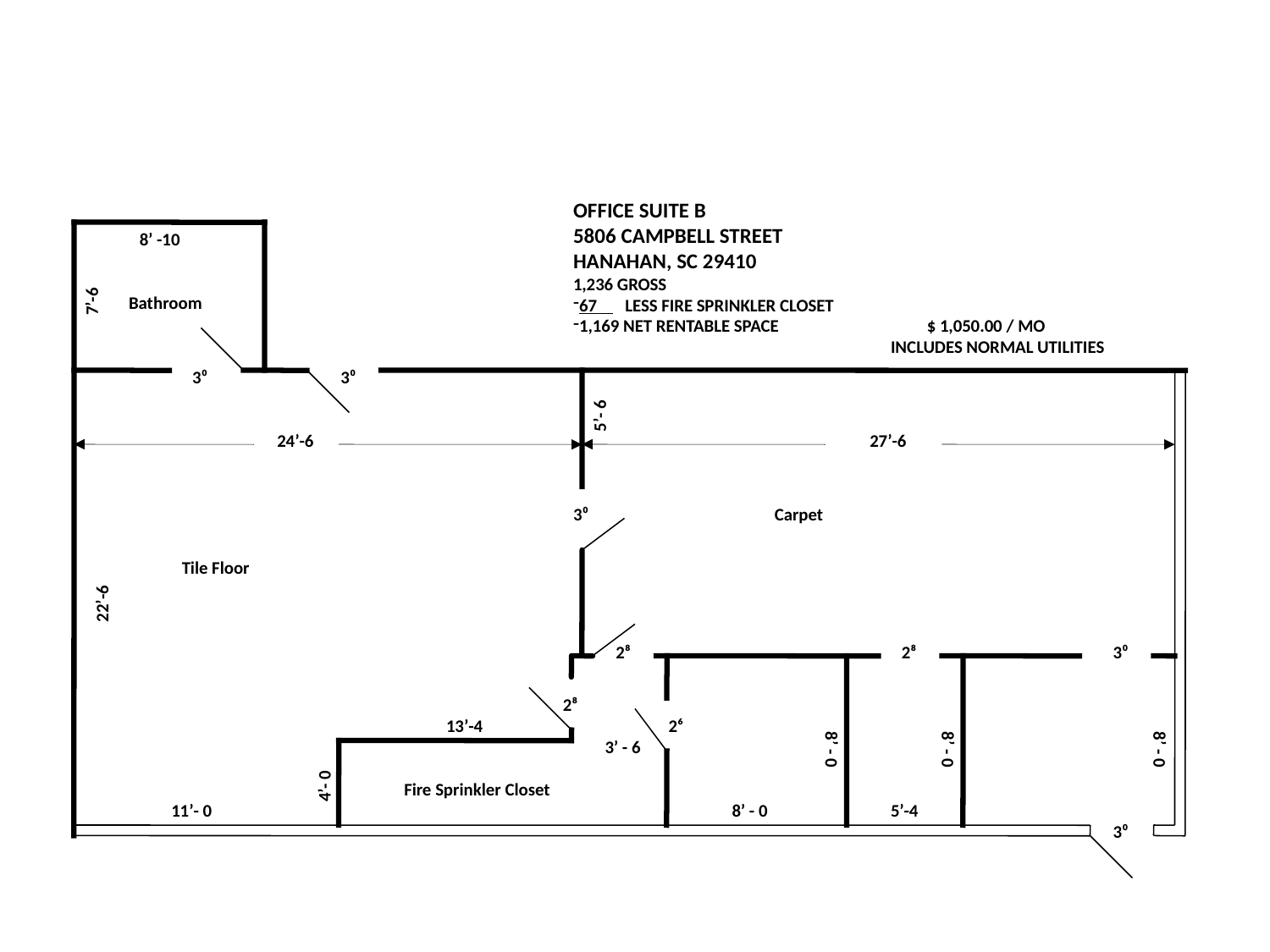

OFFICE SUITE B
5806 CAMPBELL STREET
HANAHAN, SC 29410
1,236 GROSS
67       LESS FIRE SPRINKLER CLOSET
1,169 NET RENTABLE SPACE                                     $ 1,050.00 / MO
INCLUDES NORMAL UTILITIES
7’-6
8’ -10
Bathroom
5’- 6
3⁰
3⁰
24’-6
27’-6
3⁰
Carpet
22’-6
Tile Floor
2⁸
2⁸
3⁰
2⁸
4’- 0
13’-4
2⁶
3’ - 6
Fire Sprinkler Closet
11’- 0
8’ - 0
5’-4
8’ - 0
8’ - 0
8’ - 0
3⁰